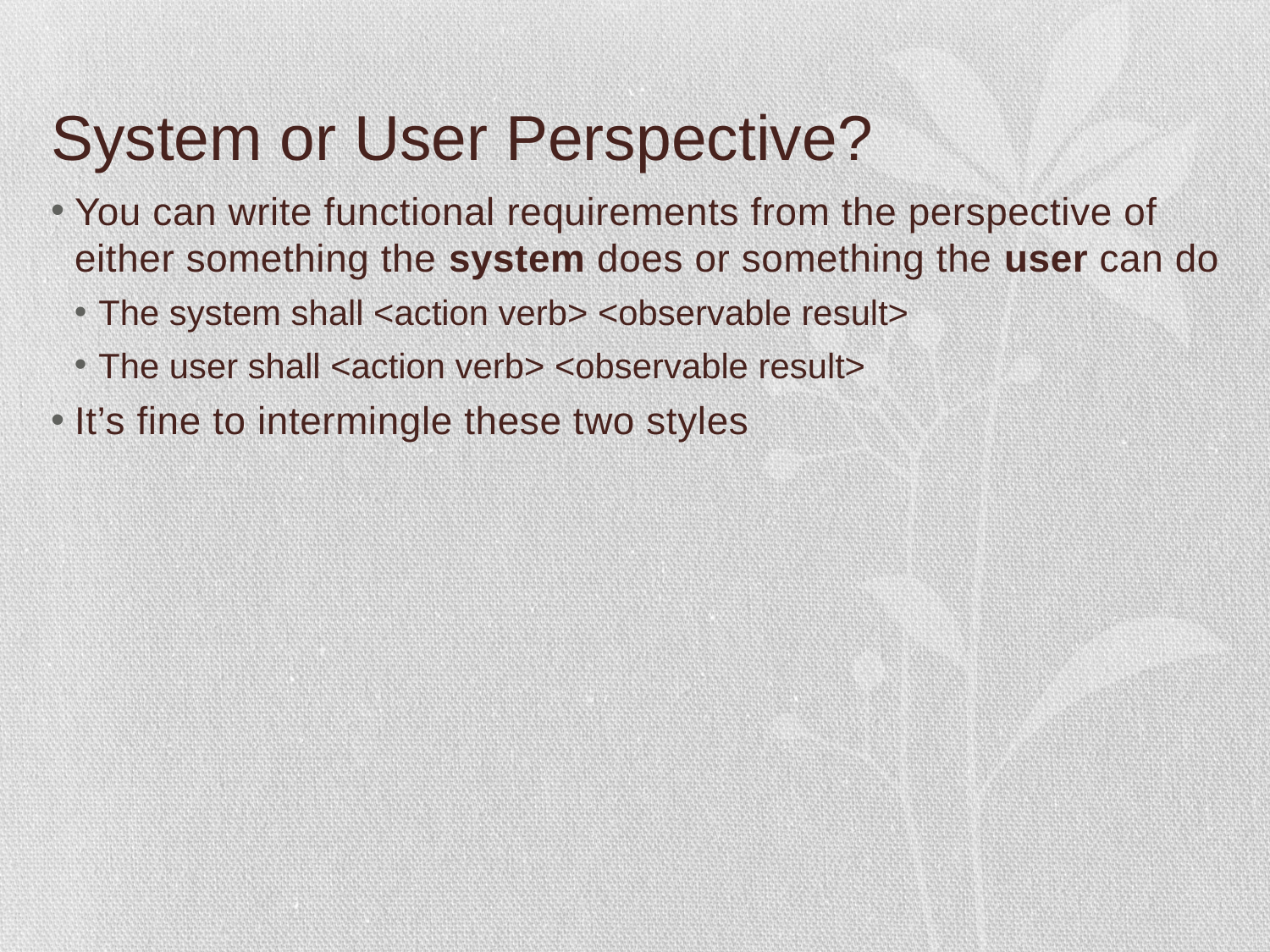

# System or User Perspective?
You can write functional requirements from the perspective of either something the system does or something the user can do
The system shall <action verb> <observable result>
The user shall <action verb> <observable result>
It’s fine to intermingle these two styles